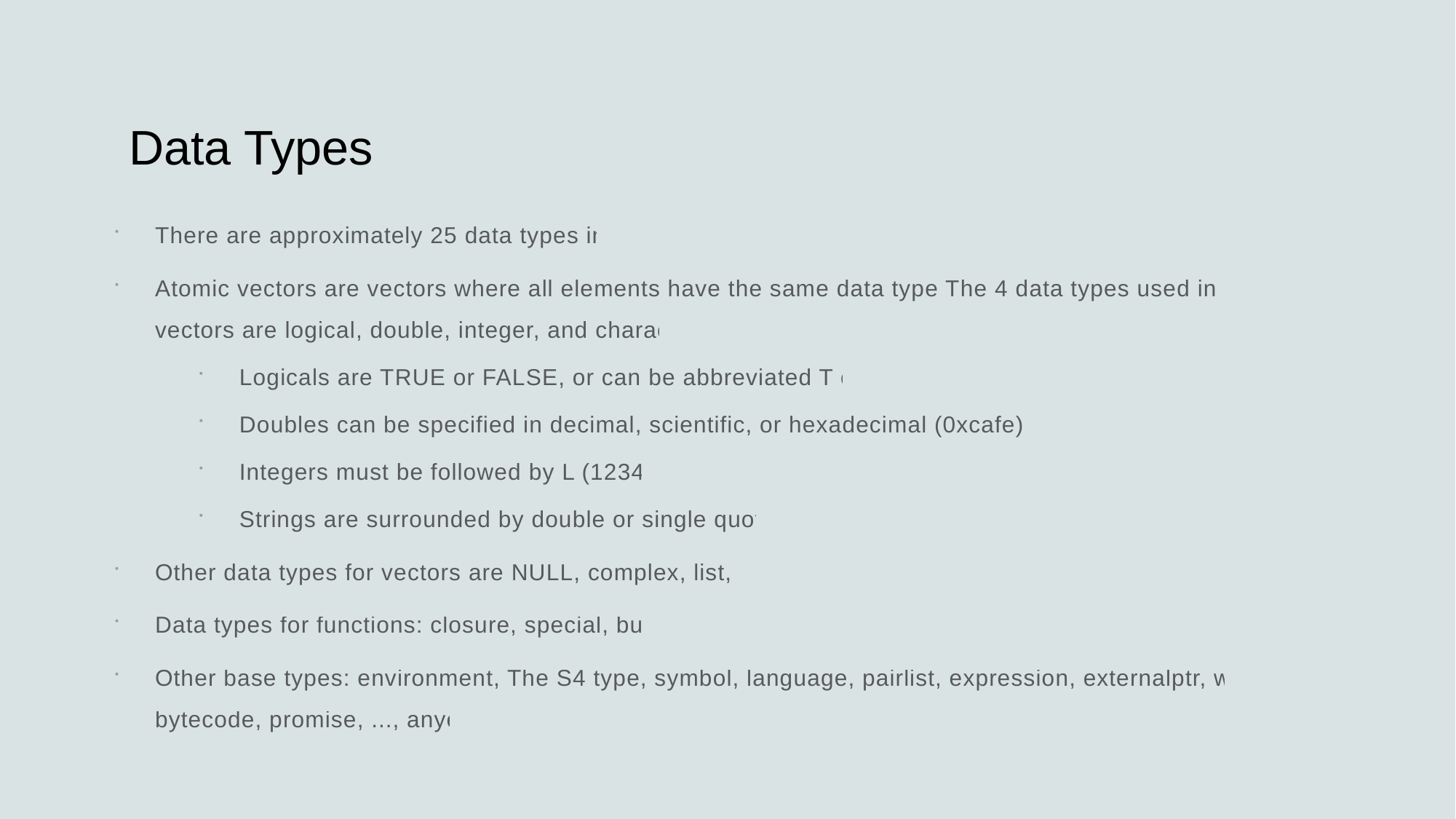

# Data Types
There are approximately 25 data types in R
Atomic vectors are vectors where all elements have the same data type The 4 data types used in atomic vectors are logical, double, integer, and character
Logicals are TRUE or FALSE, or can be abbreviated T or F.
Doubles can be specified in decimal, scientific, or hexadecimal (0xcafe) form.
Integers must be followed by L (1234L).
Strings are surrounded by double or single quotes.
Other data types for vectors are NULL, complex, list, raw
Data types for functions: closure, special, builtin
Other base types: environment, The S4 type, symbol, language, pairlist, expression, externalptr, weakref, bytecode, promise, ..., anyes